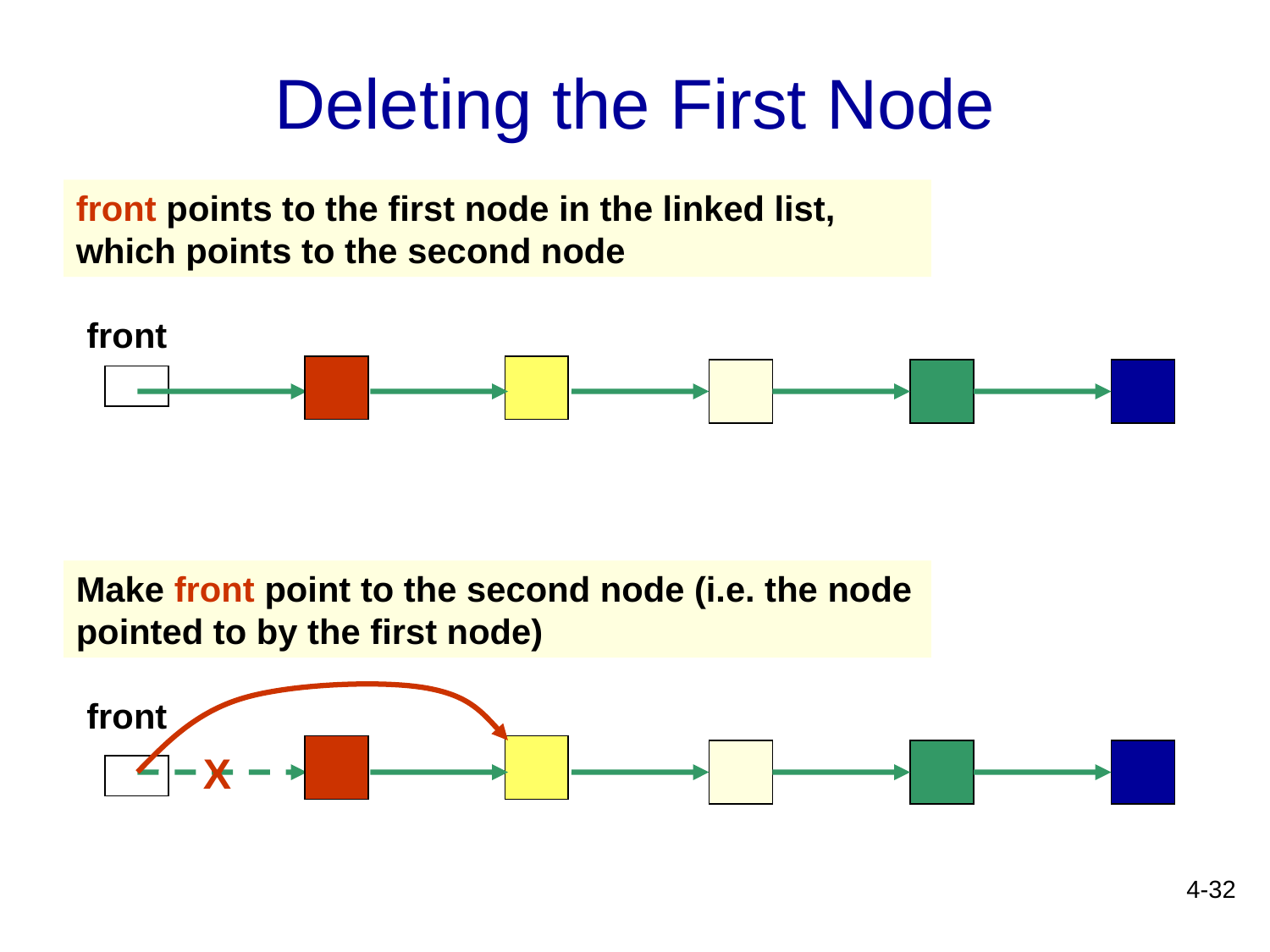

# Deleting the First Node
front points to the first node in the linked list, which points to the second node
front

Make front point to the second node (i.e. the node pointed to by the first node)

front

X

4-32